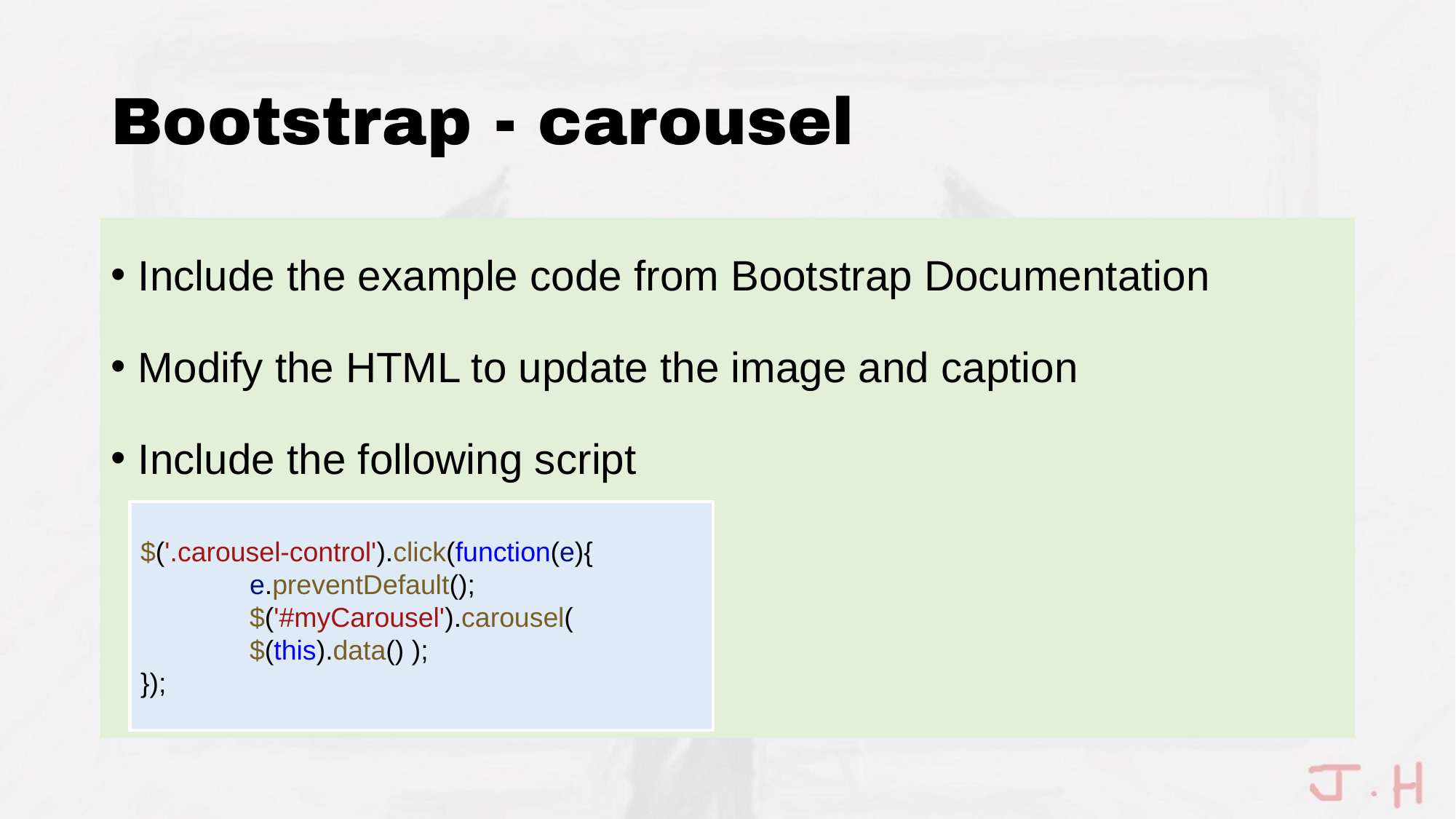

# Bootstrap - carousel
Include the example code from Bootstrap Documentation
Modify the HTML to update the image and caption
Include the following script

$('.carousel-control').click(function(e){
	e.preventDefault();
	$('#myCarousel').carousel( 		$(this).data() );
});